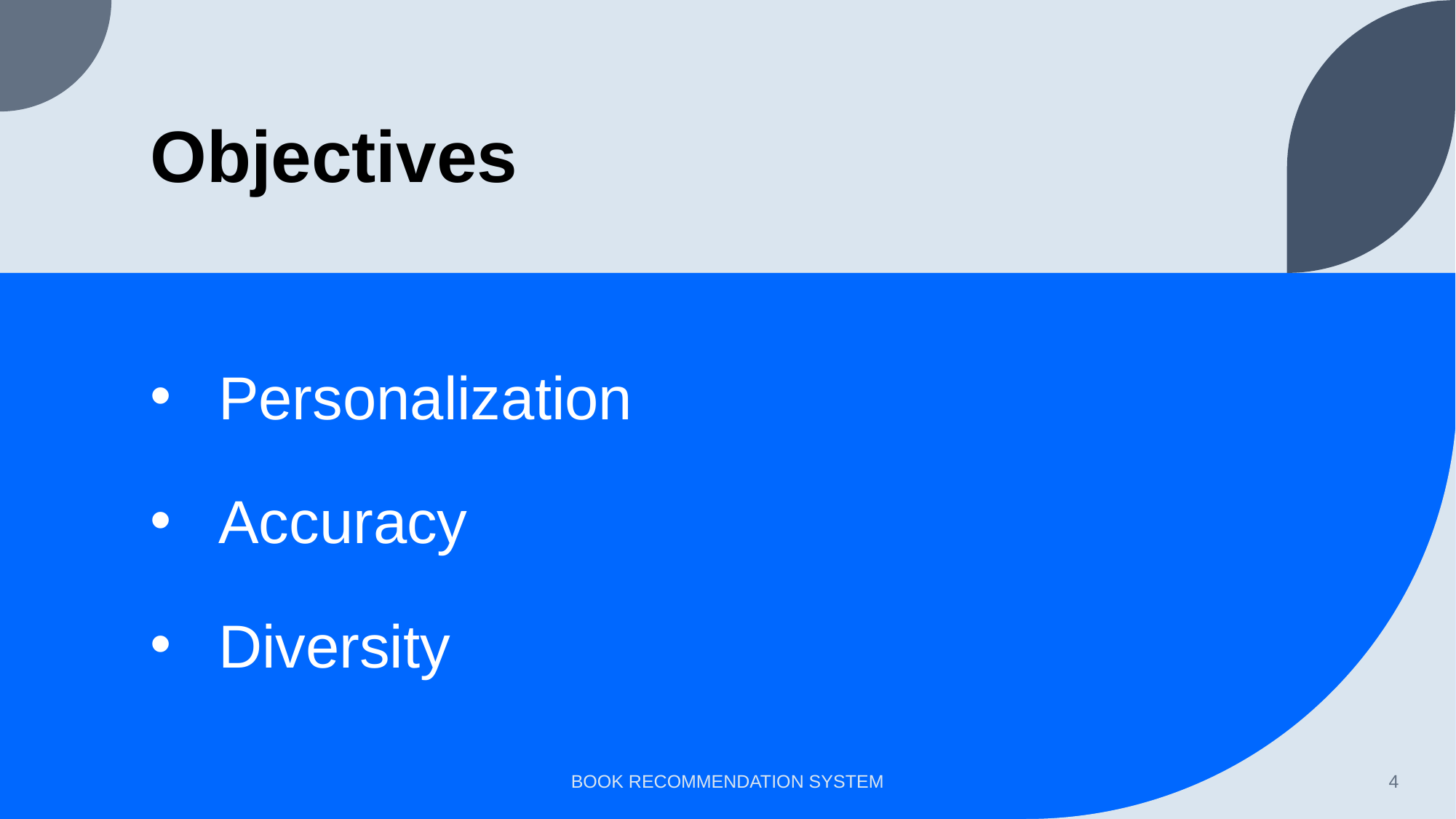

# Objectives
Personalization
Accuracy
Diversity

BOOK RECOMMENDATION SYSTEM
4